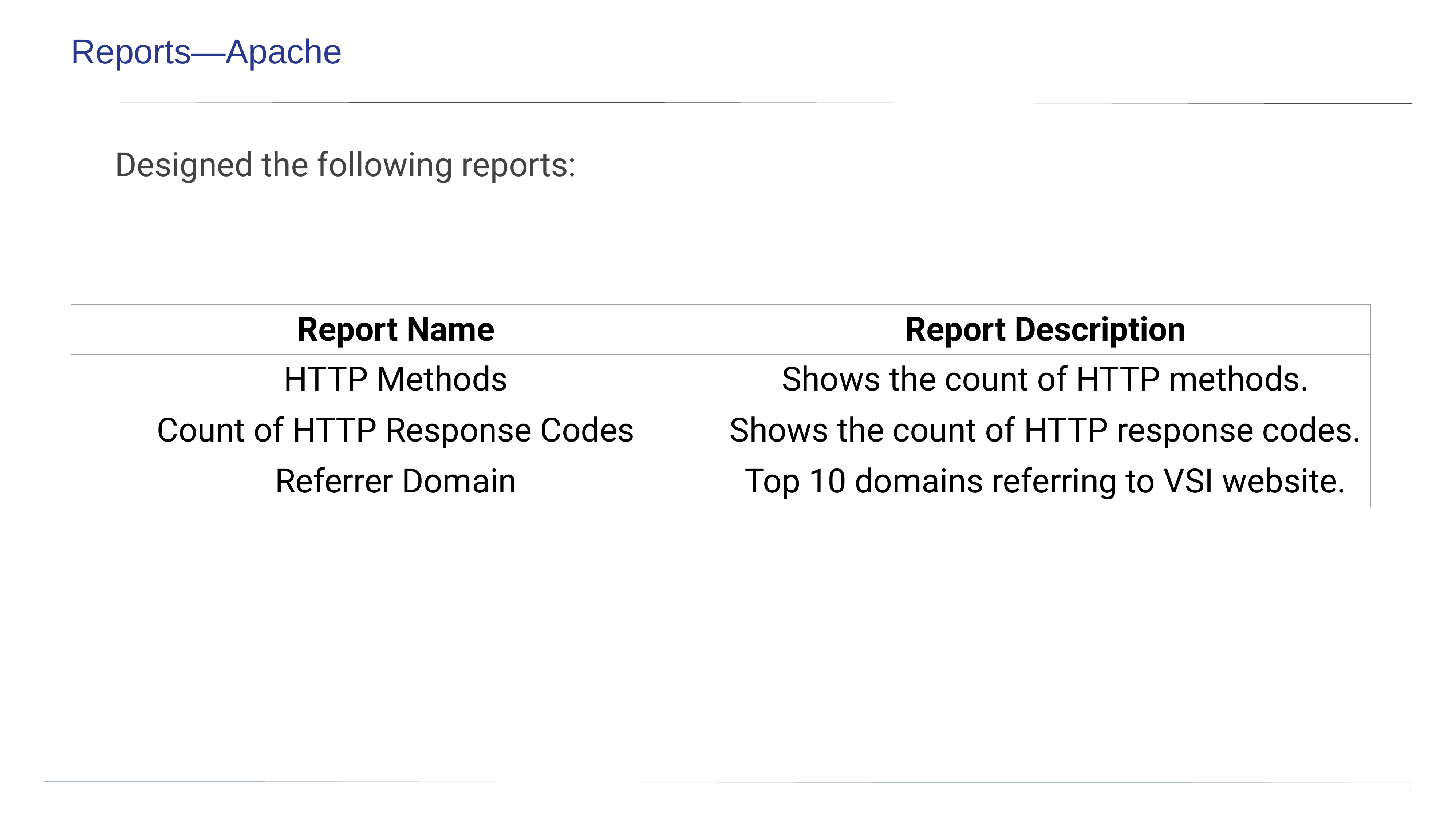

# Reports—Apache
Designed the following reports:

| Report Name | Report Description |
| --- | --- |
| HTTP Methods | Shows the count of HTTP methods. |
| Count of HTTP Response Codes | Shows the count of HTTP response codes. |
| Referrer Domain | Top 10 domains referring to VSI website. |
22